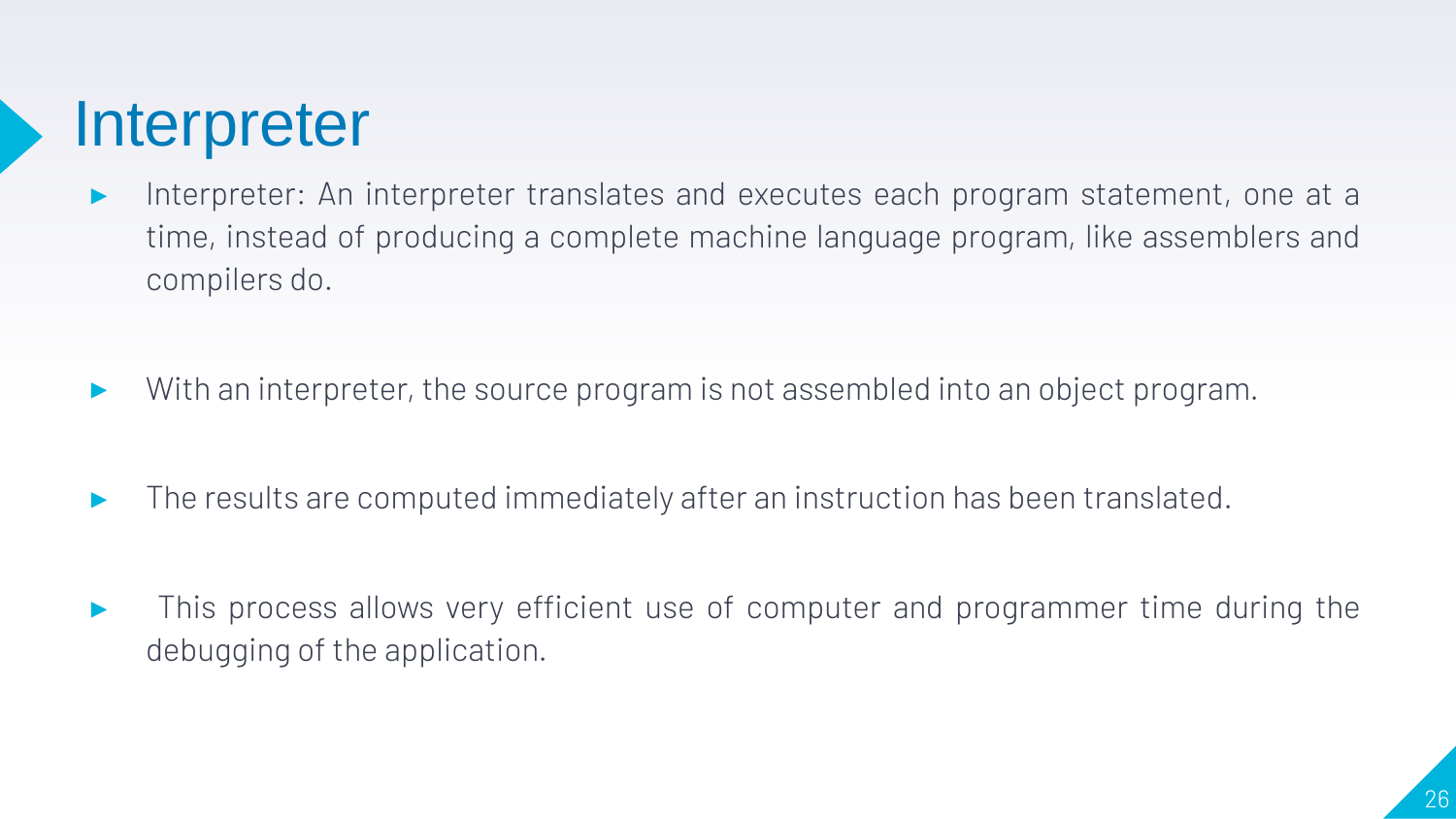

# Interpreter
Interpreter: An interpreter translates and executes each program statement, one at a time, instead of producing a complete machine language program, like assemblers and compilers do.

With an interpreter, the source program is not assembled into an object program.

The results are computed immediately after an instruction has been translated.

 This process allows very efficient use of computer and programmer time during the debugging of the application.
26